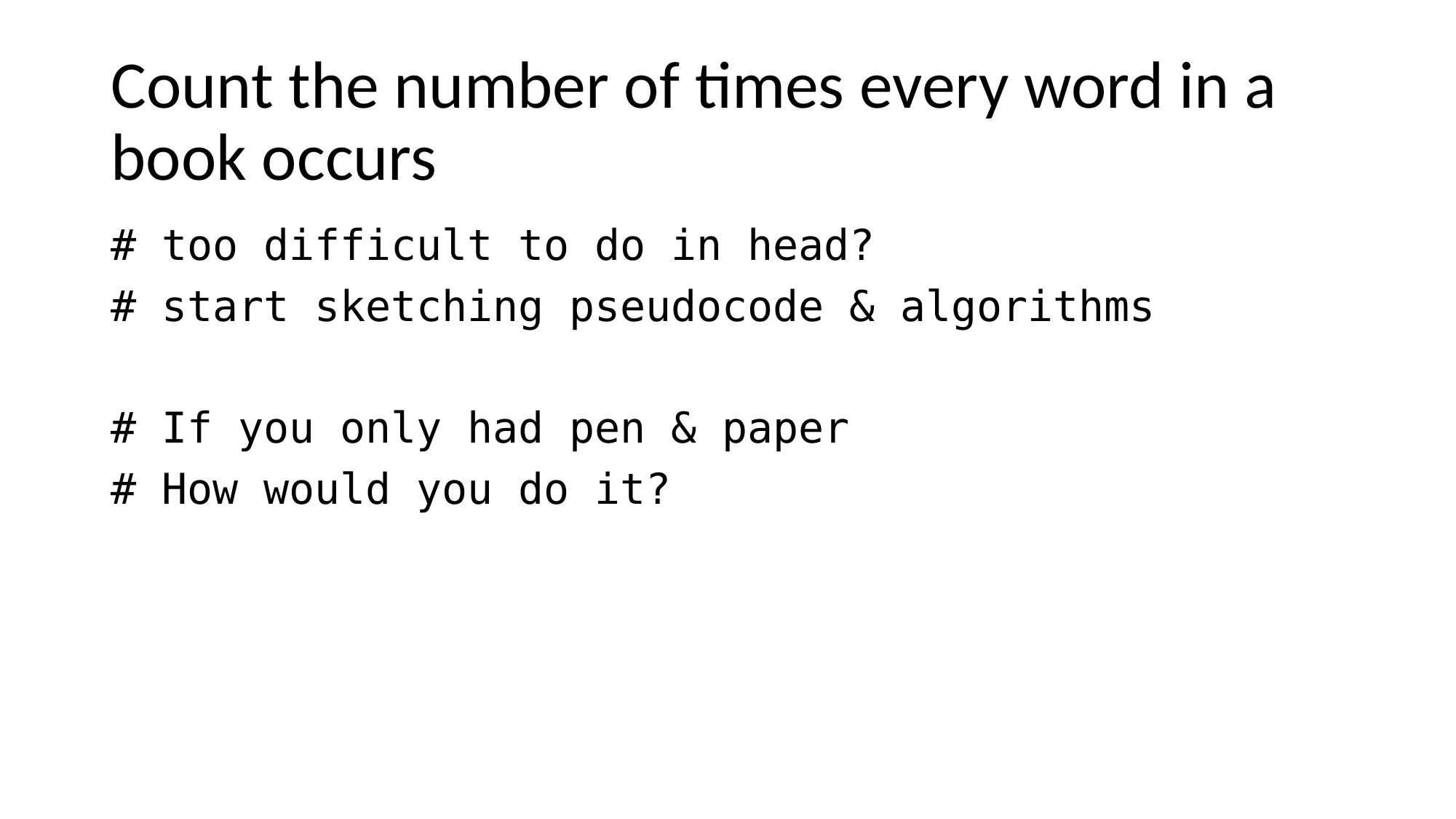

# Count the number of times every word in a book occurs
# too difficult to do in head?
# start sketching pseudocode & algorithms

# If you only had pen & paper
# How would you do it?